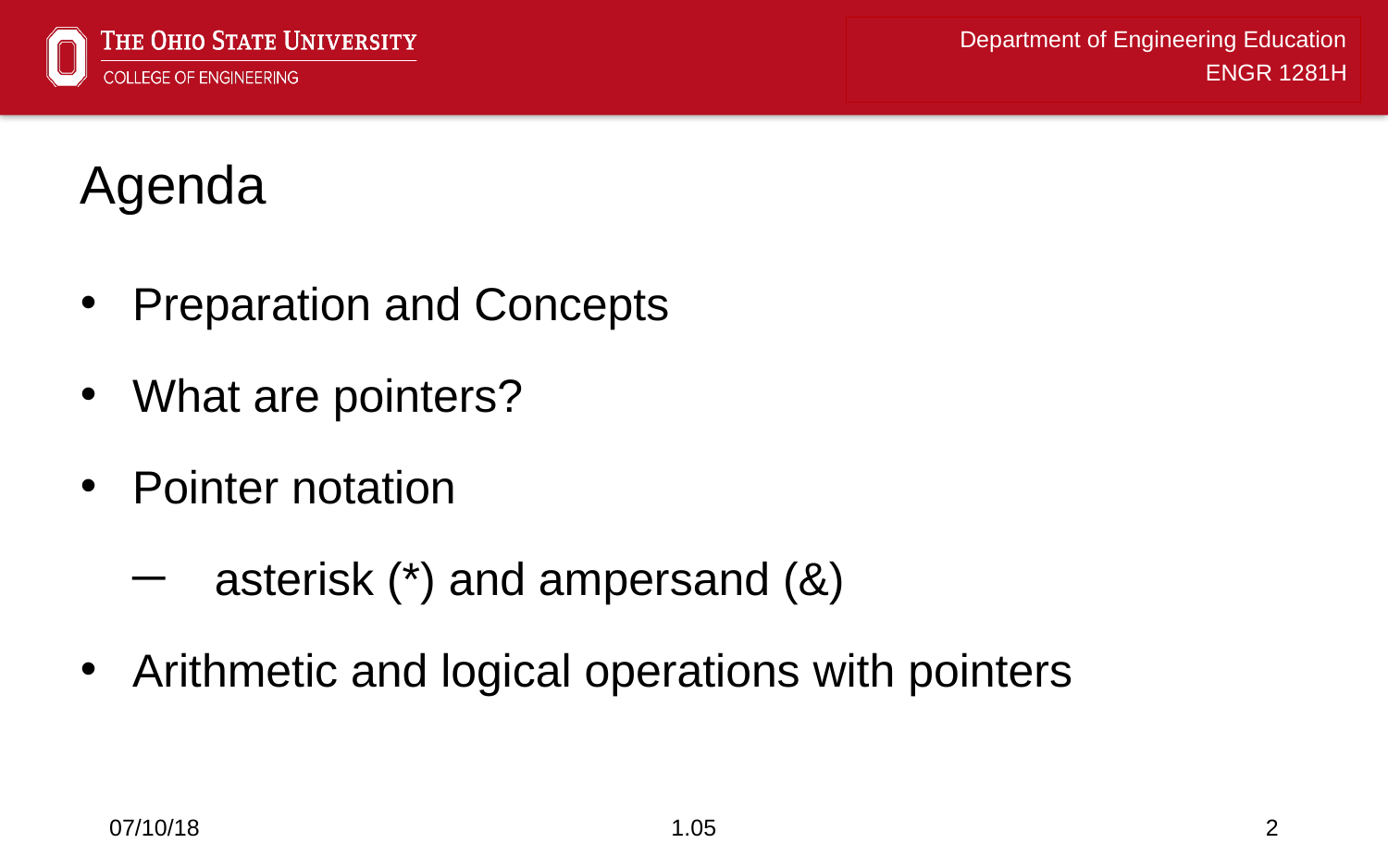

# Agenda
Preparation and Concepts
What are pointers?
Pointer notation
 asterisk (*) and ampersand (&)
Arithmetic and logical operations with pointers
07/10/18
1.05
2